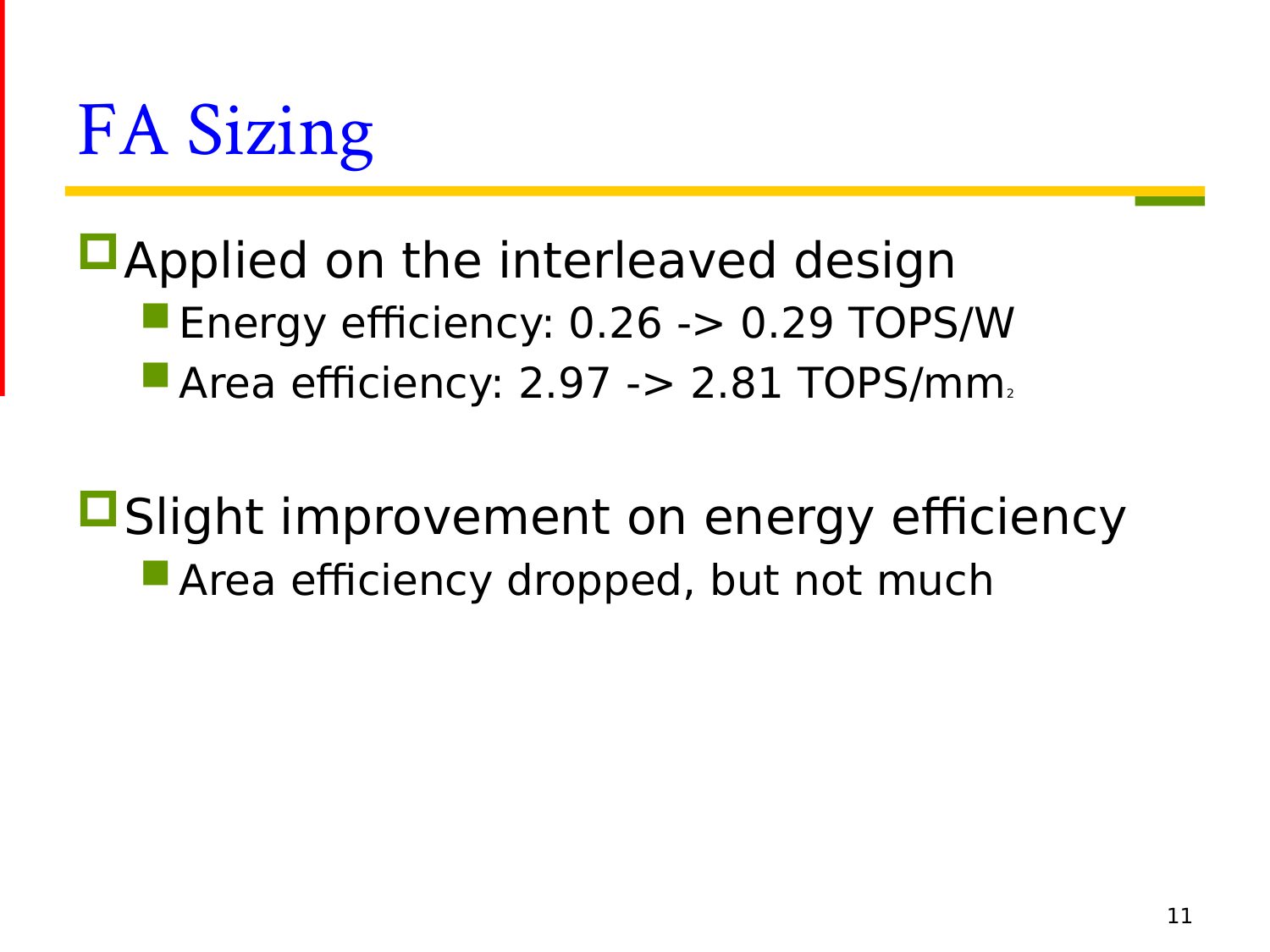

# FA Sizing
Applied on the interleaved design
Energy efficiency: 0.26 -> 0.29 TOPS/W
Area efficiency: 2.97 -> 2.81 TOPS/mm2

Slight improvement on energy efficiency
Area efficiency dropped, but not much

11